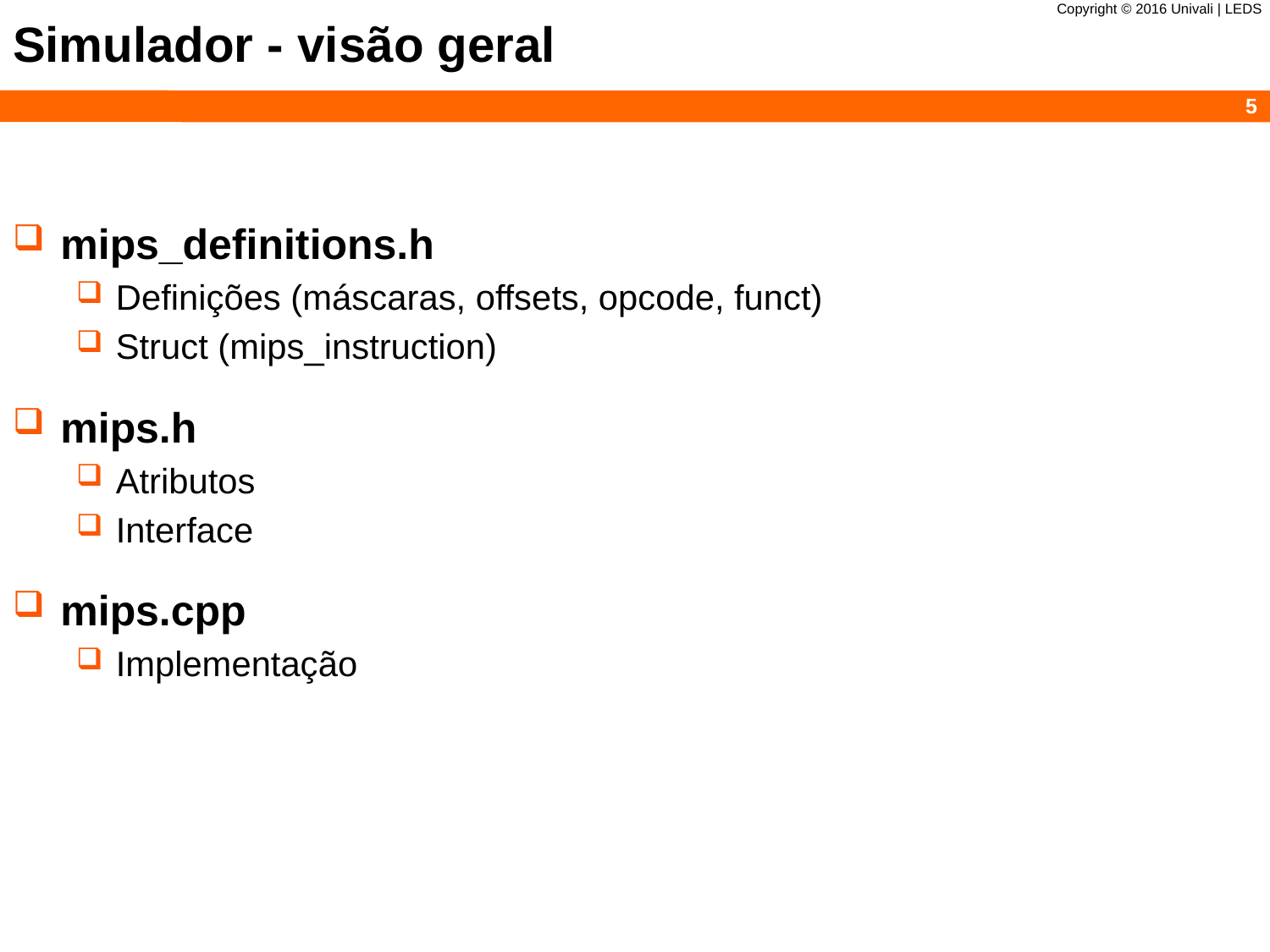

# Simulador - visão geral

mips_definitions.h
Definições (máscaras, offsets, opcode, funct)
Struct (mips_instruction)
mips.h
Atributos
Interface
mips.cpp
Implementação